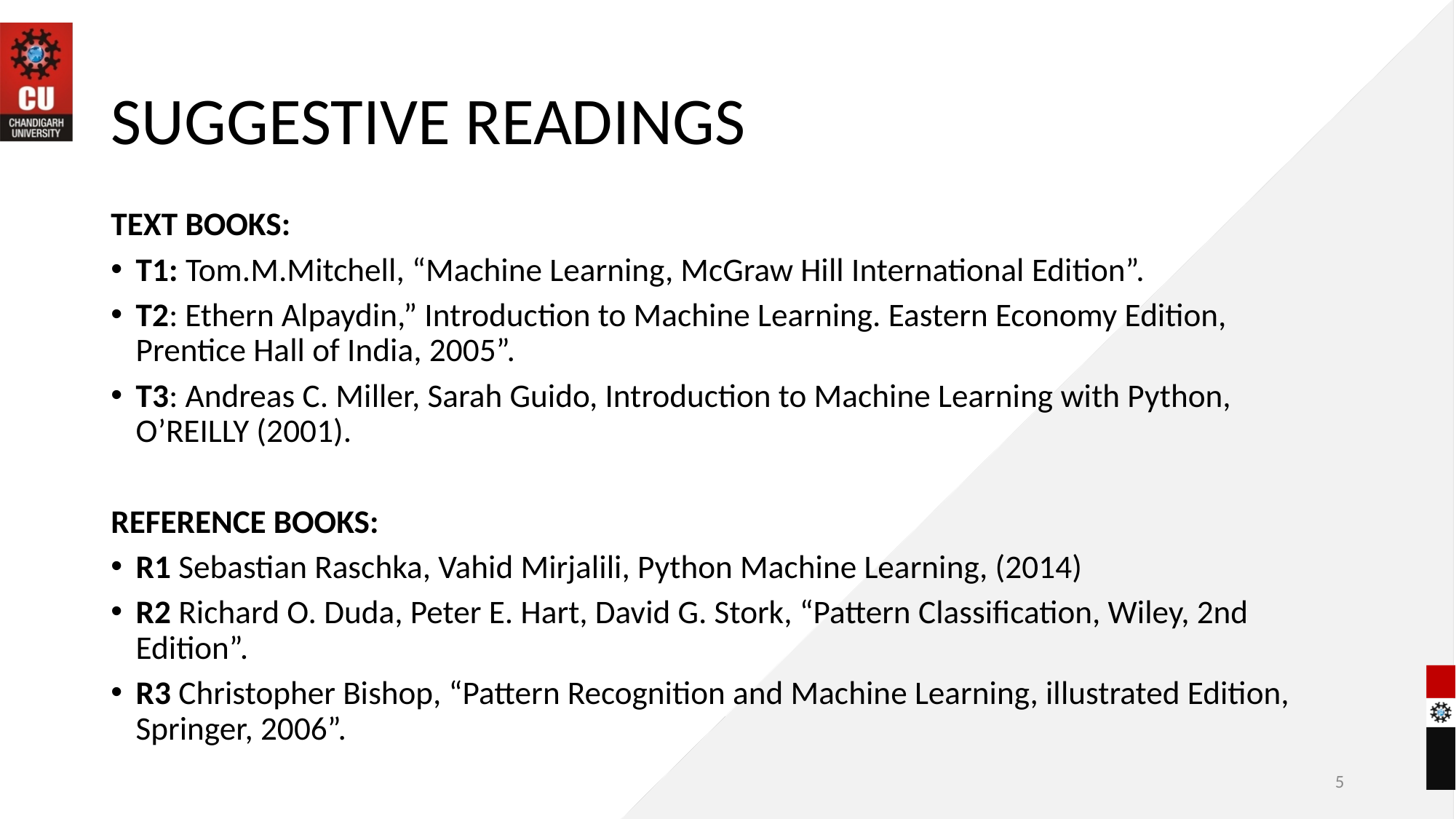

# SUGGESTIVE READINGS
TEXT BOOKS:
T1: Tom.M.Mitchell, “Machine Learning, McGraw Hill International Edition”.
T2: Ethern Alpaydin,” Introduction to Machine Learning. Eastern Economy Edition, Prentice Hall of India, 2005”.
T3: Andreas C. Miller, Sarah Guido, Introduction to Machine Learning with Python, O’REILLY (2001).

REFERENCE BOOKS:
R1 Sebastian Raschka, Vahid Mirjalili, Python Machine Learning, (2014)
R2 Richard O. Duda, Peter E. Hart, David G. Stork, “Pattern Classification, Wiley, 2nd Edition”.
R3 Christopher Bishop, “Pattern Recognition and Machine Learning, illustrated Edition, Springer, 2006”.

5